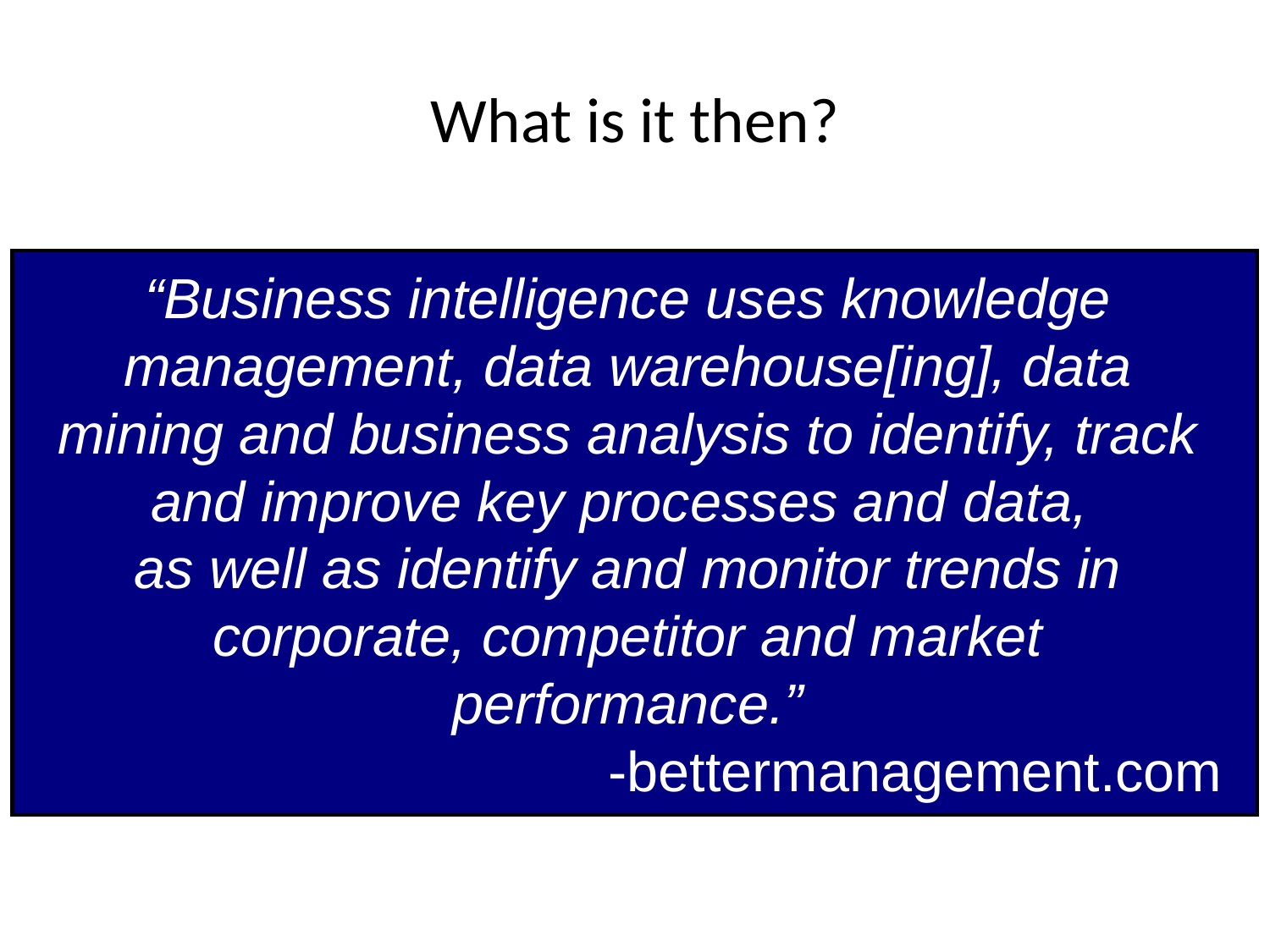

# What is it then?

“Business intelligence uses knowledge management, data warehouse[ing], data mining and business analysis to identify, track and improve key processes and data,
as well as identify and monitor trends in corporate, competitor and market performance.”
-bettermanagement.com